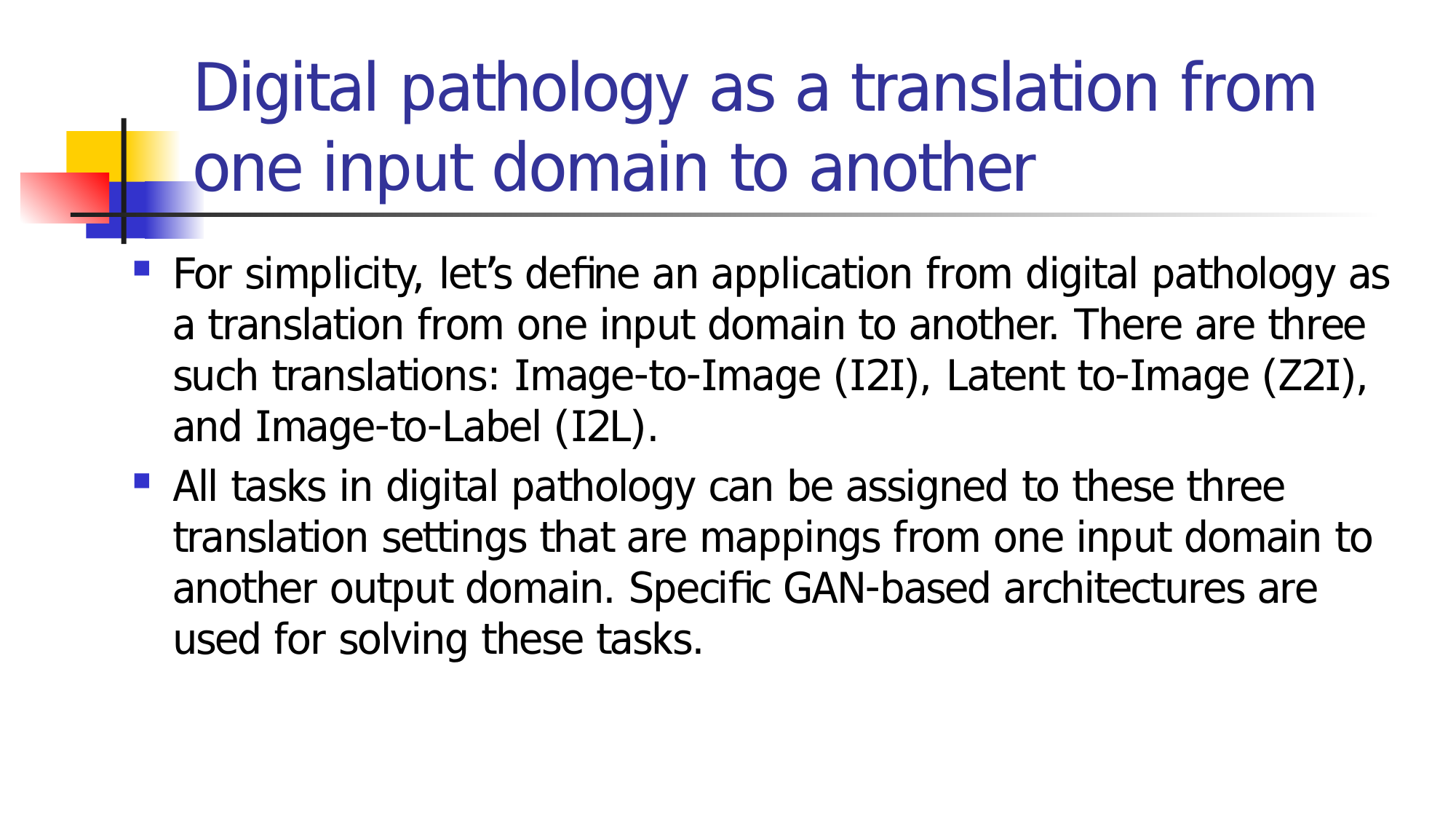

# Digital pathology as a translation from one input domain to another
For simplicity, let’s define an application from digital pathology as a translation from one input domain to another. There are three such translations: Image-to-Image (I2I), Latent to-Image (Z2I), and Image-to-Label (I2L).
All tasks in digital pathology can be assigned to these three translation settings that are mappings from one input domain to another output domain. Specific GAN-based architectures are used for solving these tasks.